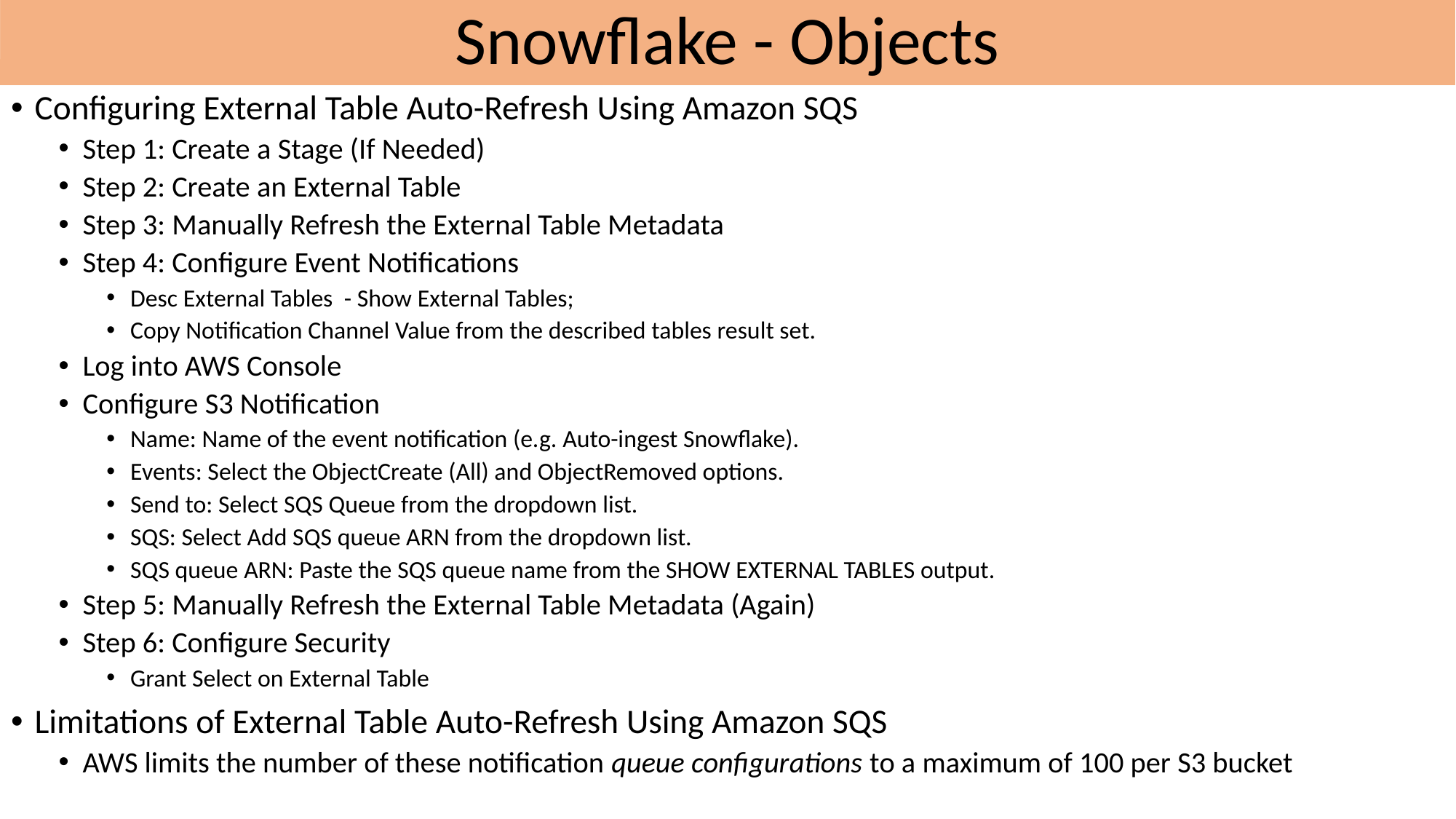

# Snowflake - Objects

Configuring External Table Auto-Refresh Using Amazon SQS
Step 1: Create a Stage (If Needed)
Step 2: Create an External Table
Step 3: Manually Refresh the External Table Metadata
Step 4: Configure Event Notifications
Desc External Tables  - Show External Tables;
Copy Notification Channel Value from the described tables result set.
Log into AWS Console
Configure S3 Notification
Name: Name of the event notification (e.g. Auto-ingest Snowflake).
Events: Select the ObjectCreate (All) and ObjectRemoved options.
Send to: Select SQS Queue from the dropdown list.
SQS: Select Add SQS queue ARN from the dropdown list.
SQS queue ARN: Paste the SQS queue name from the SHOW EXTERNAL TABLES output.
Step 5: Manually Refresh the External Table Metadata (Again)
Step 6: Configure Security
Grant Select on External Table
Limitations of External Table Auto-Refresh Using Amazon SQS
AWS limits the number of these notification queue configurations to a maximum of 100 per S3 bucket